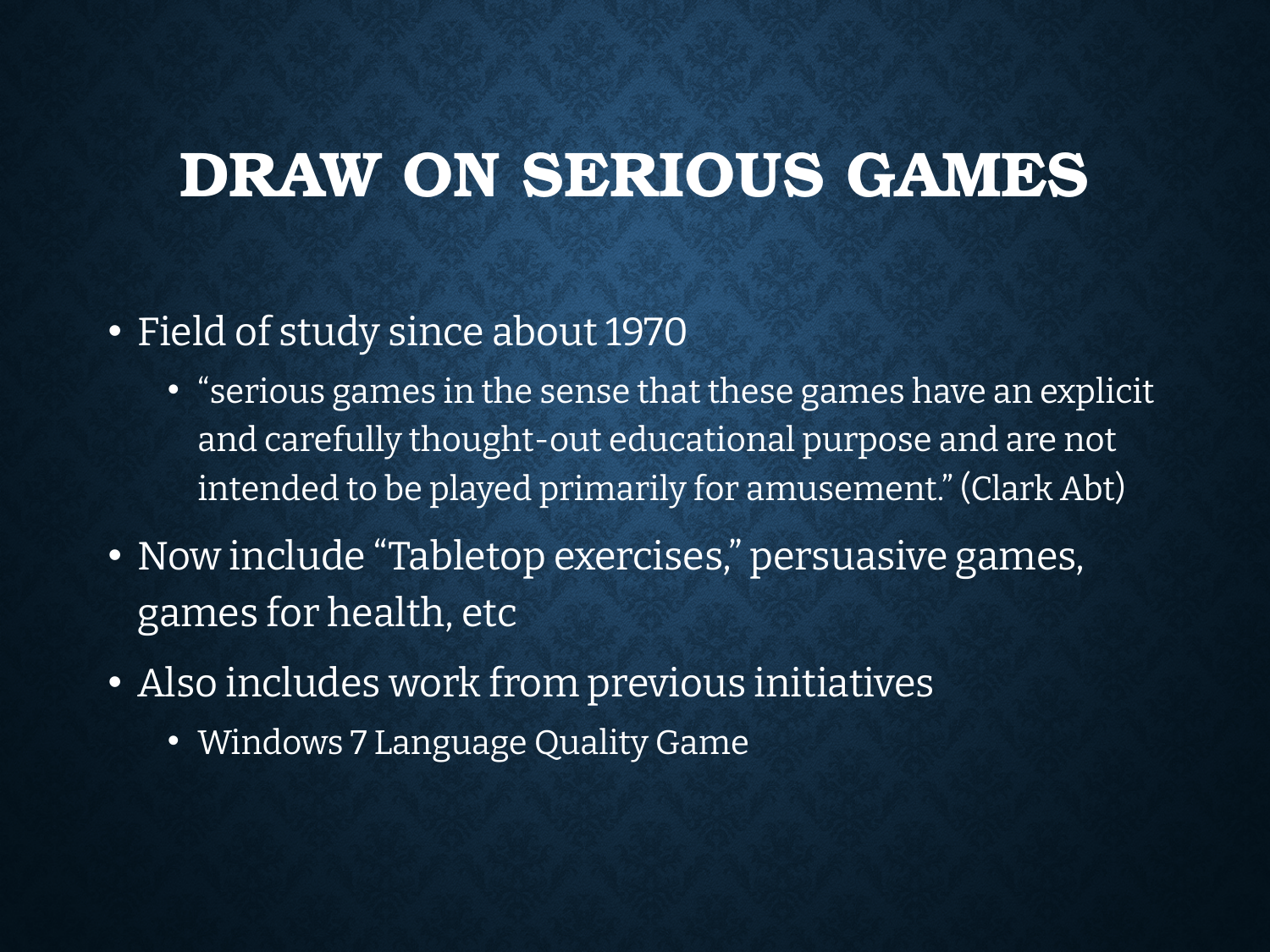

# Draw on Serious Games
Field of study since about 1970
“serious games in the sense that these games have an explicit and carefully thought-out educational purpose and are not intended to be played primarily for amusement.” (Clark Abt)
Now include “Tabletop exercises,” persuasive games, games for health, etc
Also includes work from previous initiatives
Windows 7 Language Quality Game